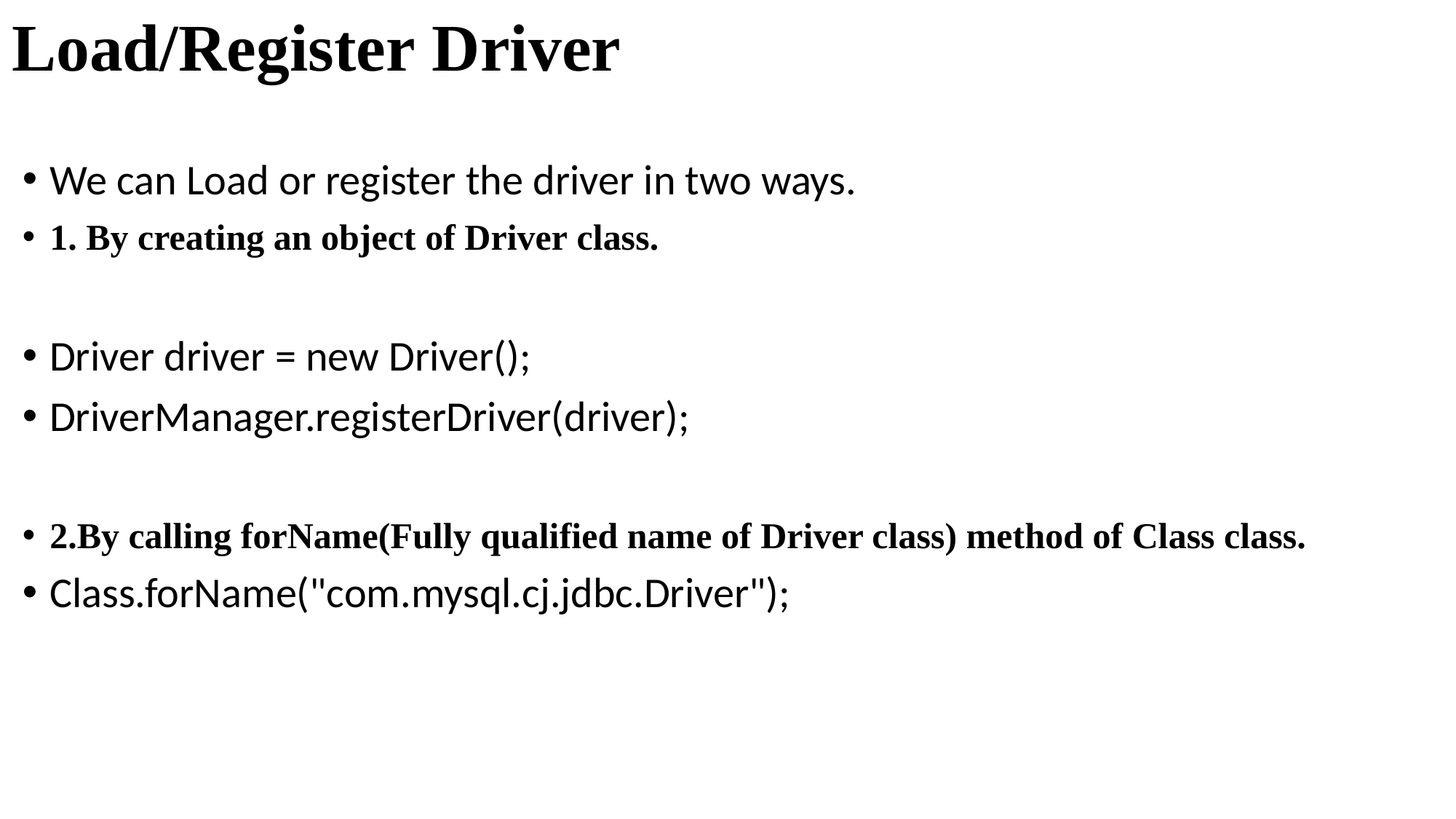

# Load/Register Driver

We can Load or register the driver in two ways.
1. By creating an object of Driver class.

Driver driver = new Driver();
DriverManager.registerDriver(driver);

2.By calling forName(Fully qualified name of Driver class) method of Class class.
Class.forName("com.mysql.cj.jdbc.Driver");